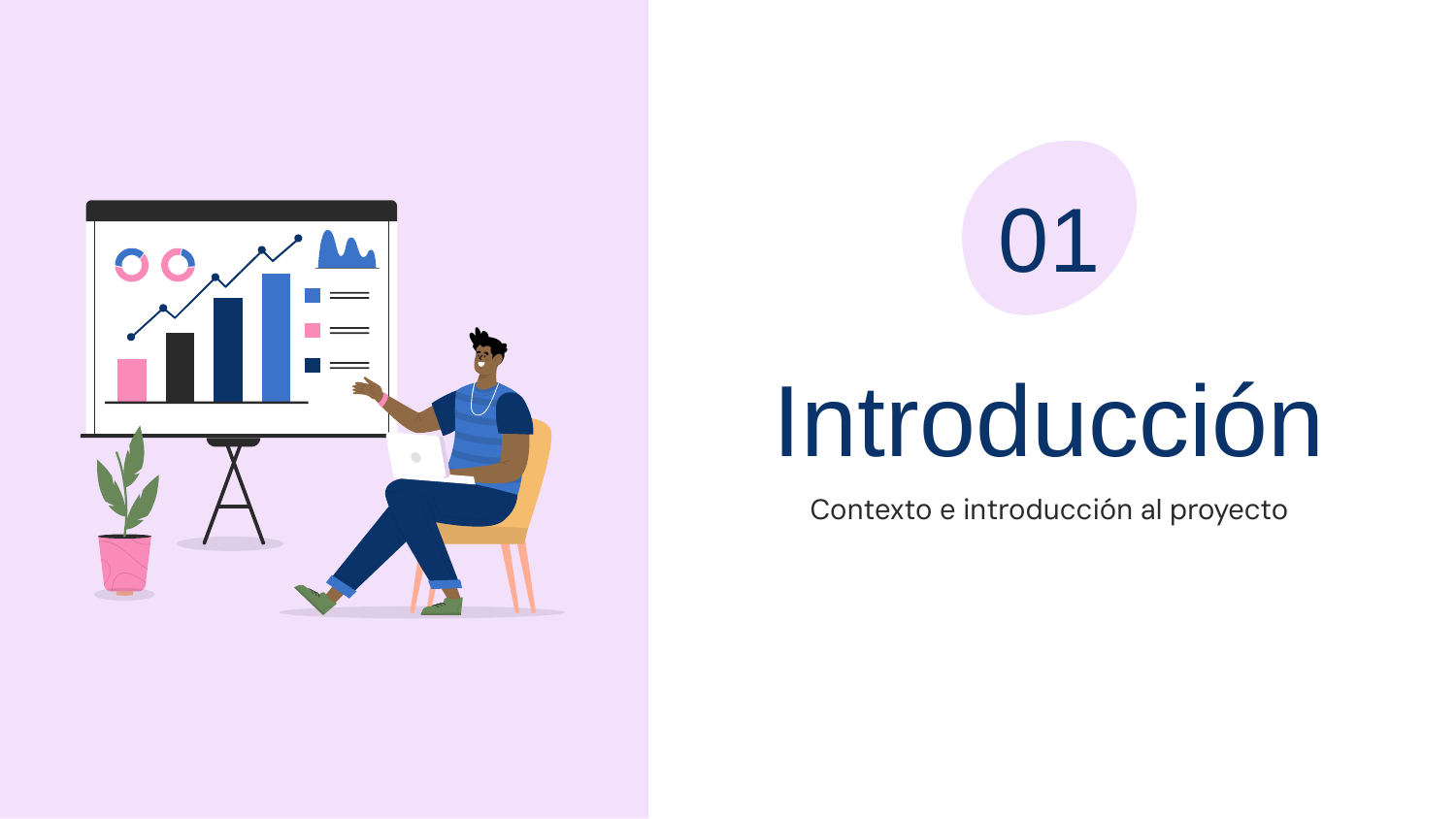

01

# Introducción
Contexto e introducción al proyecto